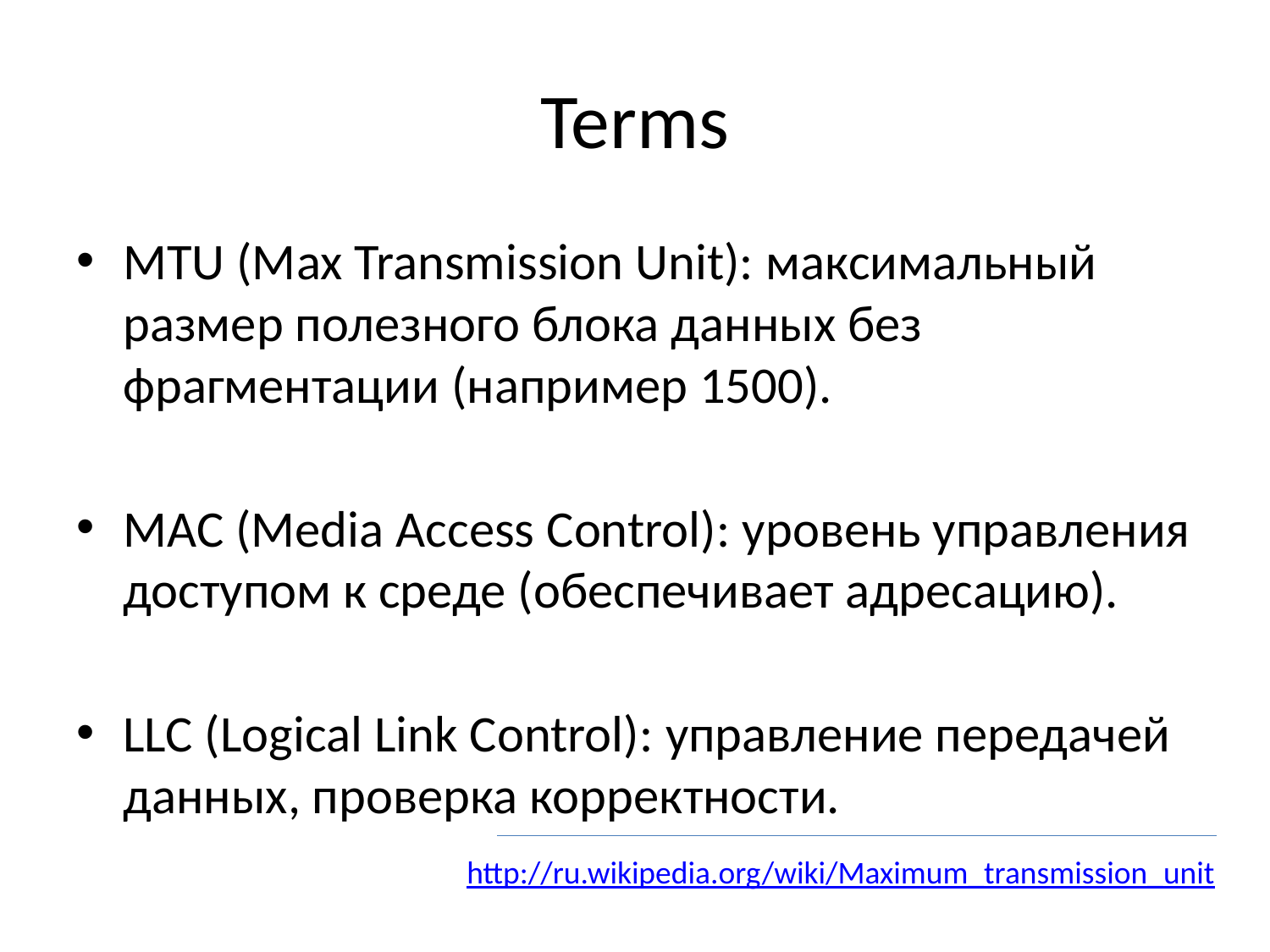

# Terms
MTU (Max Transmission Unit): максимальный размер полезного блока данных без фрагментации (например 1500).

MAC (Media Access Control): уровень управления доступом к среде (обеспечивает адресацию).

LLC (Logical Link Control): управление передачей данных, проверка корректности.

http://ru.wikipedia.org/wiki/Maximum_transmission_unit